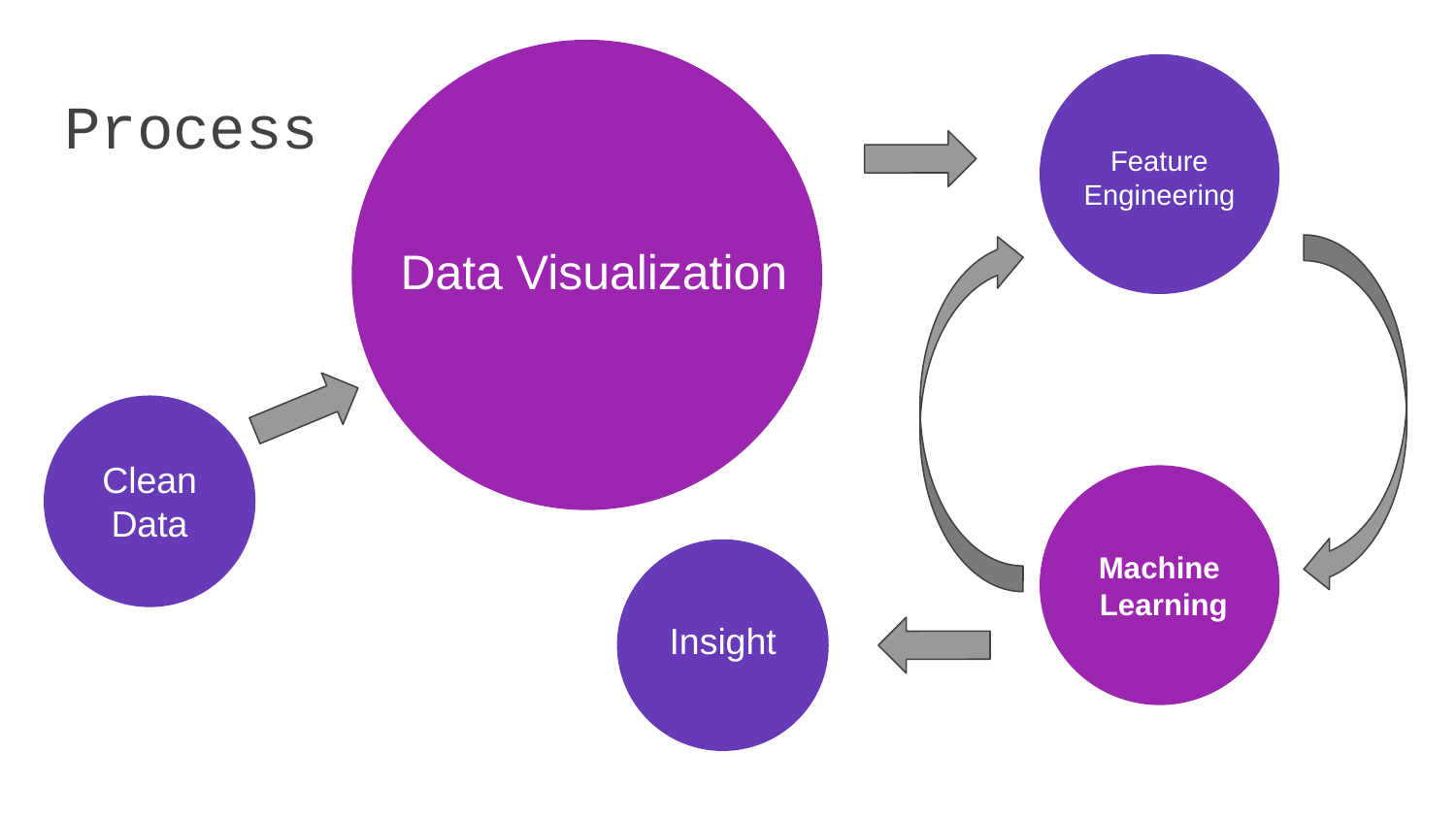

# Process

Feature Engineering

Data Visualization

Clean
Data

Machine
Learning

Insight